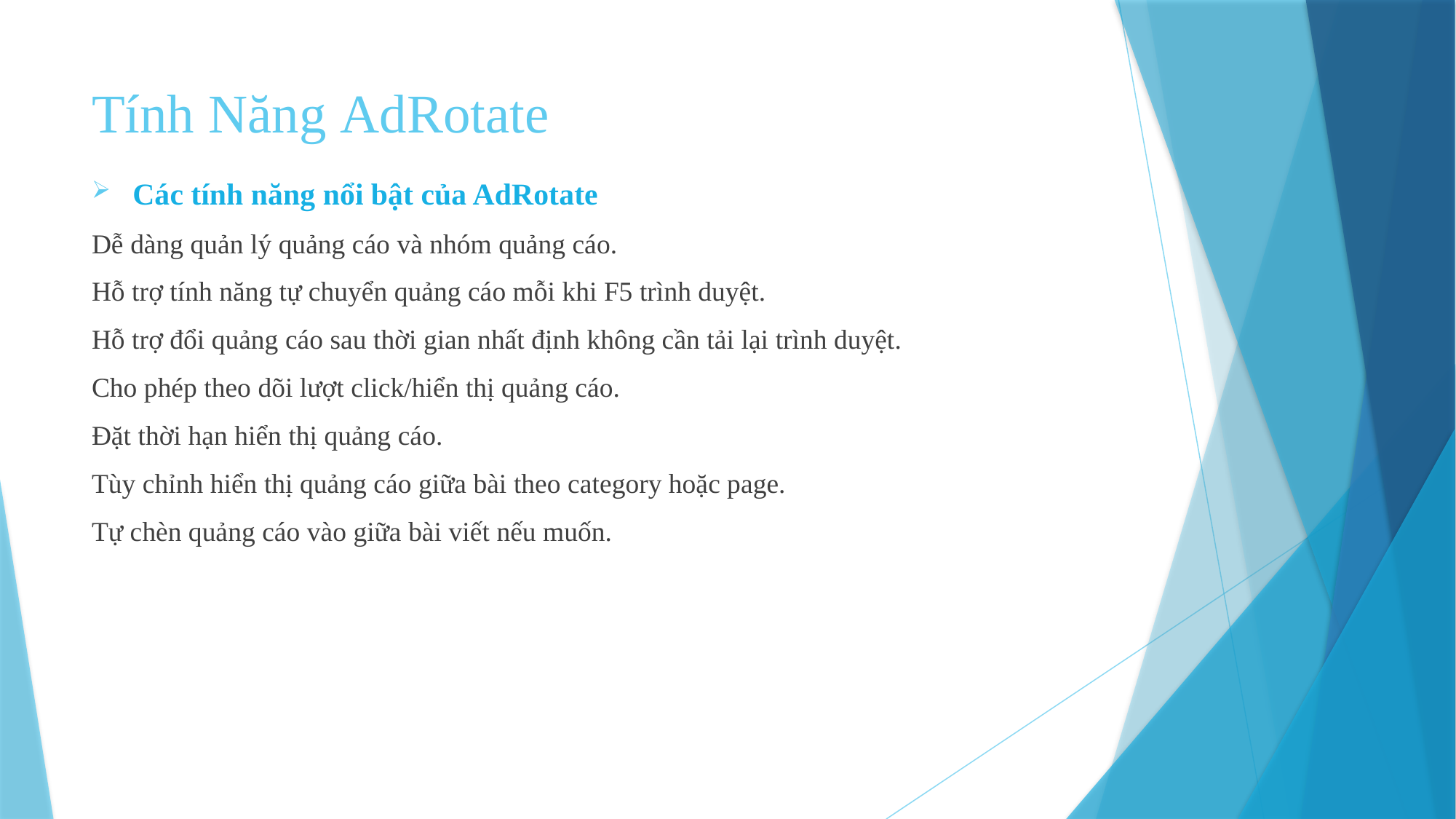

# Tính Năng AdRotate
Các tính năng nổi bật của AdRotate
Dễ dàng quản lý quảng cáo và nhóm quảng cáo.
Hỗ trợ tính năng tự chuyển quảng cáo mỗi khi F5 trình duyệt.
Hỗ trợ đổi quảng cáo sau thời gian nhất định không cần tải lại trình duyệt.
Cho phép theo dõi lượt click/hiển thị quảng cáo.
Đặt thời hạn hiển thị quảng cáo.
Tùy chỉnh hiển thị quảng cáo giữa bài theo category hoặc page.
Tự chèn quảng cáo vào giữa bài viết nếu muốn.